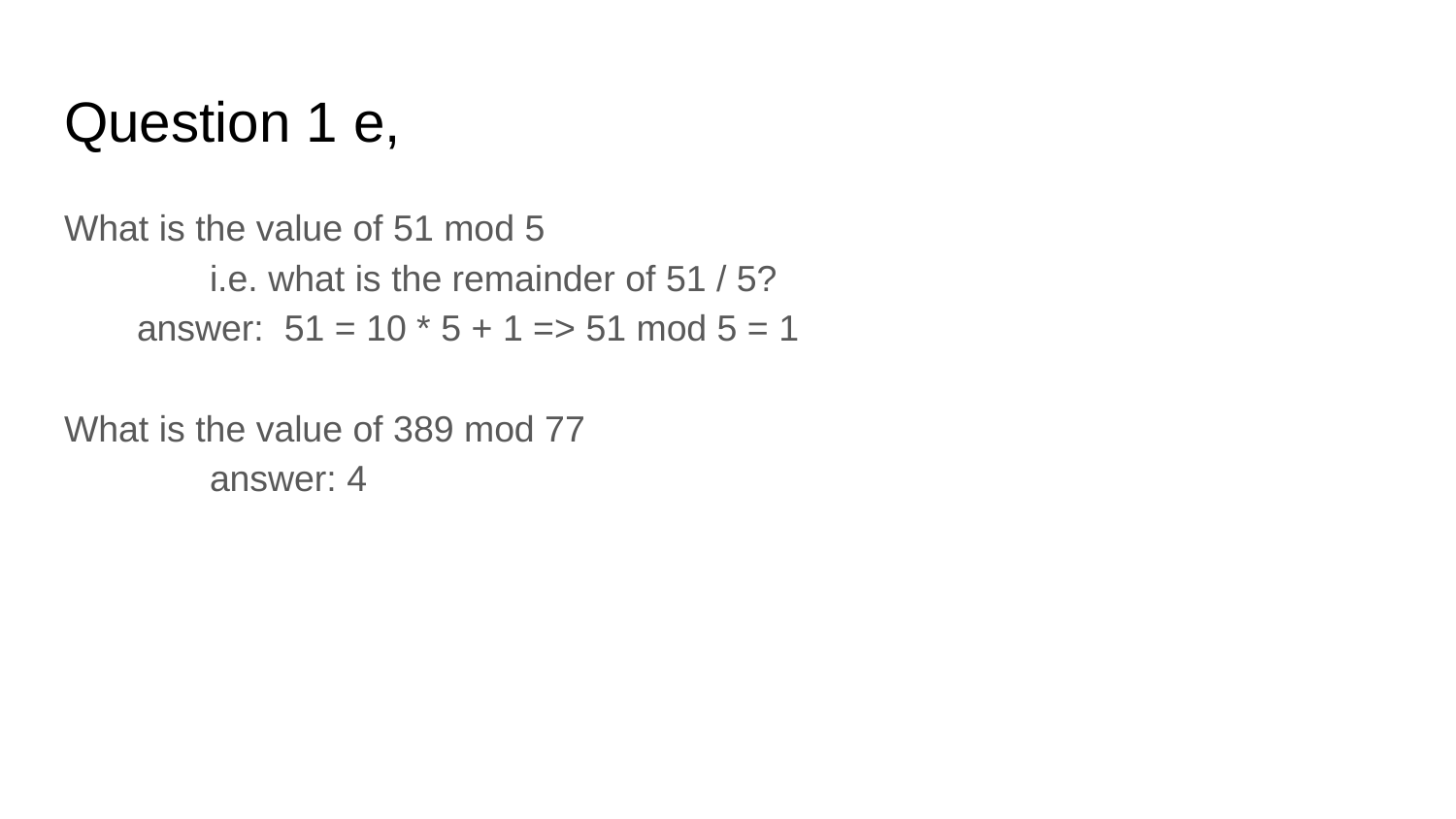

# Question 1 e,
What is the value of 51 mod 5
	i.e. what is the remainder of 51 / 5?
answer:  51 = 10 * 5 + 1 => 51 mod 5 = 1

What is the value of 389 mod 77
	answer: 4